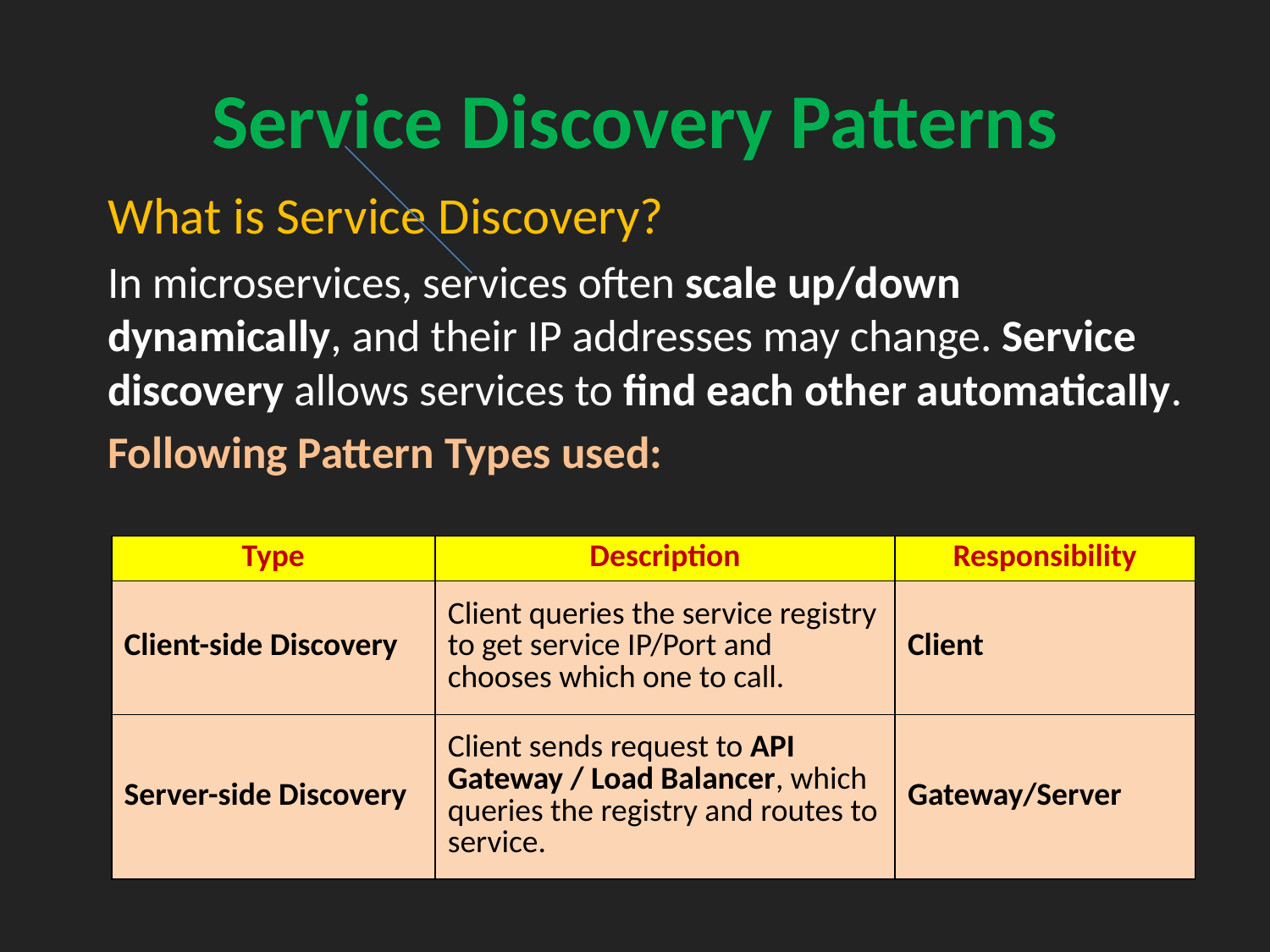

# Service Discovery Patterns
What is Service Discovery?
In microservices, services often scale up/down dynamically, and their IP addresses may change. Service discovery allows services to find each other automatically.
Following Pattern Types used:

| Type | Description | Responsibility |
| --- | --- | --- |
| Client-side Discovery | Client queries the service registry to get service IP/Port and chooses which one to call. | Client |
| Server-side Discovery | Client sends request to API Gateway / Load Balancer, which queries the registry and routes to service. | Gateway/Server |